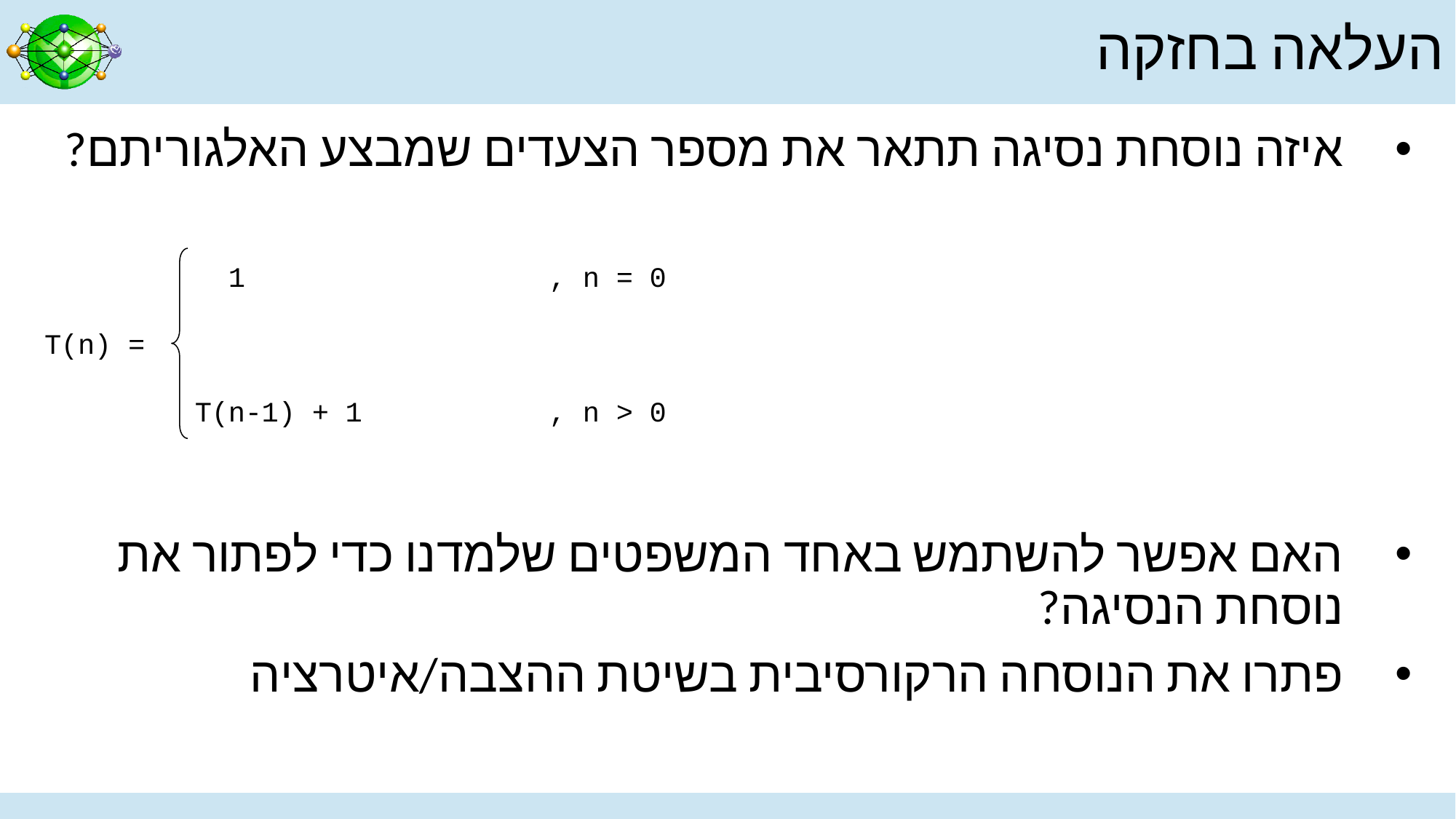

# העלאה בחזקה
איזה נוסחת נסיגה תתאר את מספר הצעדים שמבצע האלגוריתם?

           1			, n = 0
T(n) =
         T(n-1) + 1		, n > 0

האם אפשר להשתמש באחד המשפטים שלמדנו כדי לפתור את נוסחת הנסיגה?
פתרו את הנוסחה הרקורסיבית בשיטת ההצבה/איטרציה